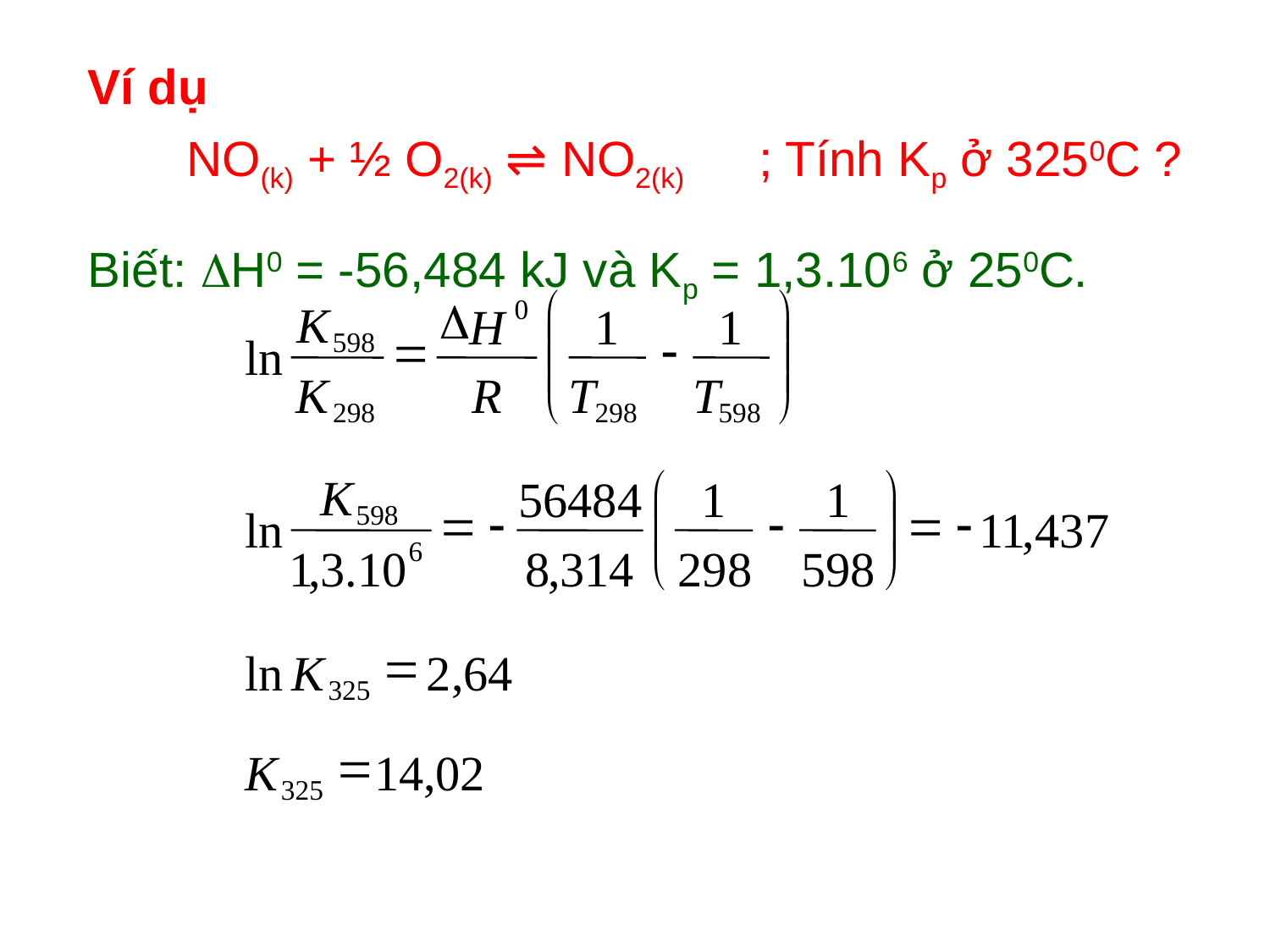

# Ví dụ
	    NO(k) + ½ O2(k) ⇌ NO2(k)	; Tính Kp ở 3250C ?
 Biết: ΔH0 = -56,484 kJ và Kp = 1,3.106 ở 250C.

Δ
0
K
H
1
1

=
−
598
ln

K
R
T
T

298
298
598

K
56484
1
1
=
−
−
=
−
598

ln
11
,
437

6
8
,
314

298
598

1
,
3
.
10
=
ln
K
2
,
64
325
=
K
14
,
02
325